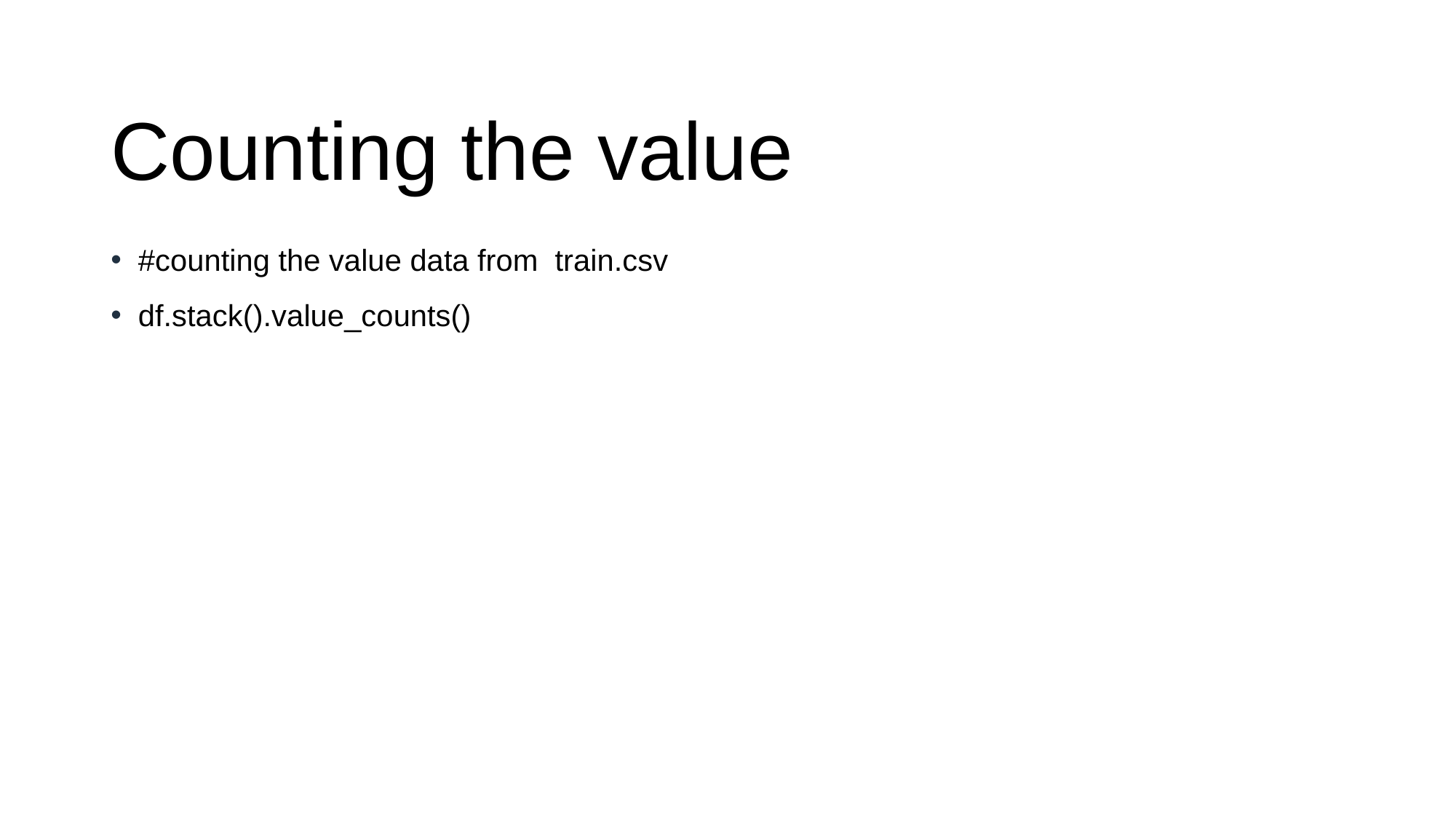

# Counting the value
#counting the value data from  train.csv
df.stack().value_counts()